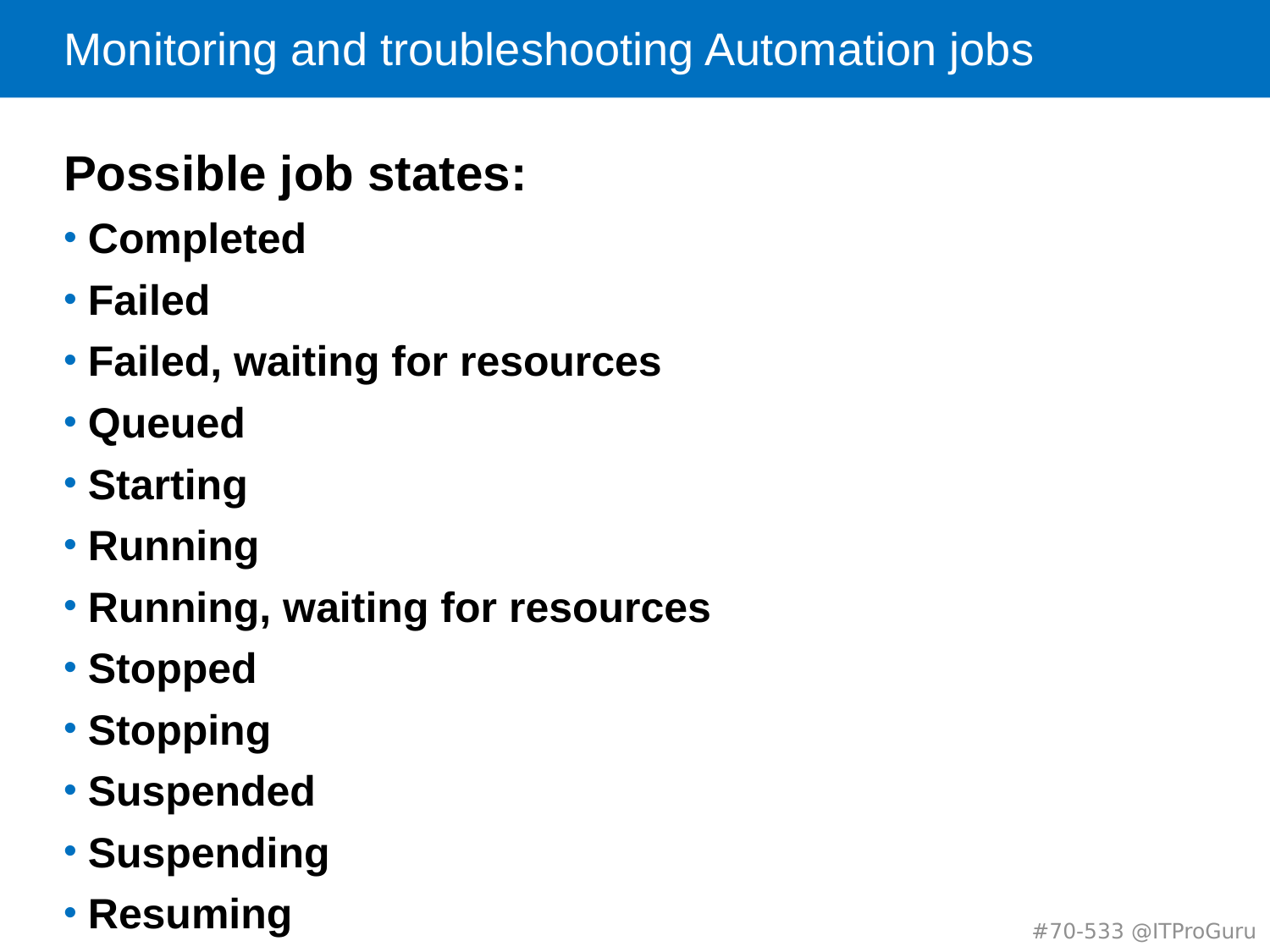

# Monitoring and troubleshooting Automation jobs
Possible job states:
Completed
Failed
Failed, waiting for resources
Queued
Starting
Running
Running, waiting for resources
Stopped
Stopping
Suspended
Suspending
Resuming